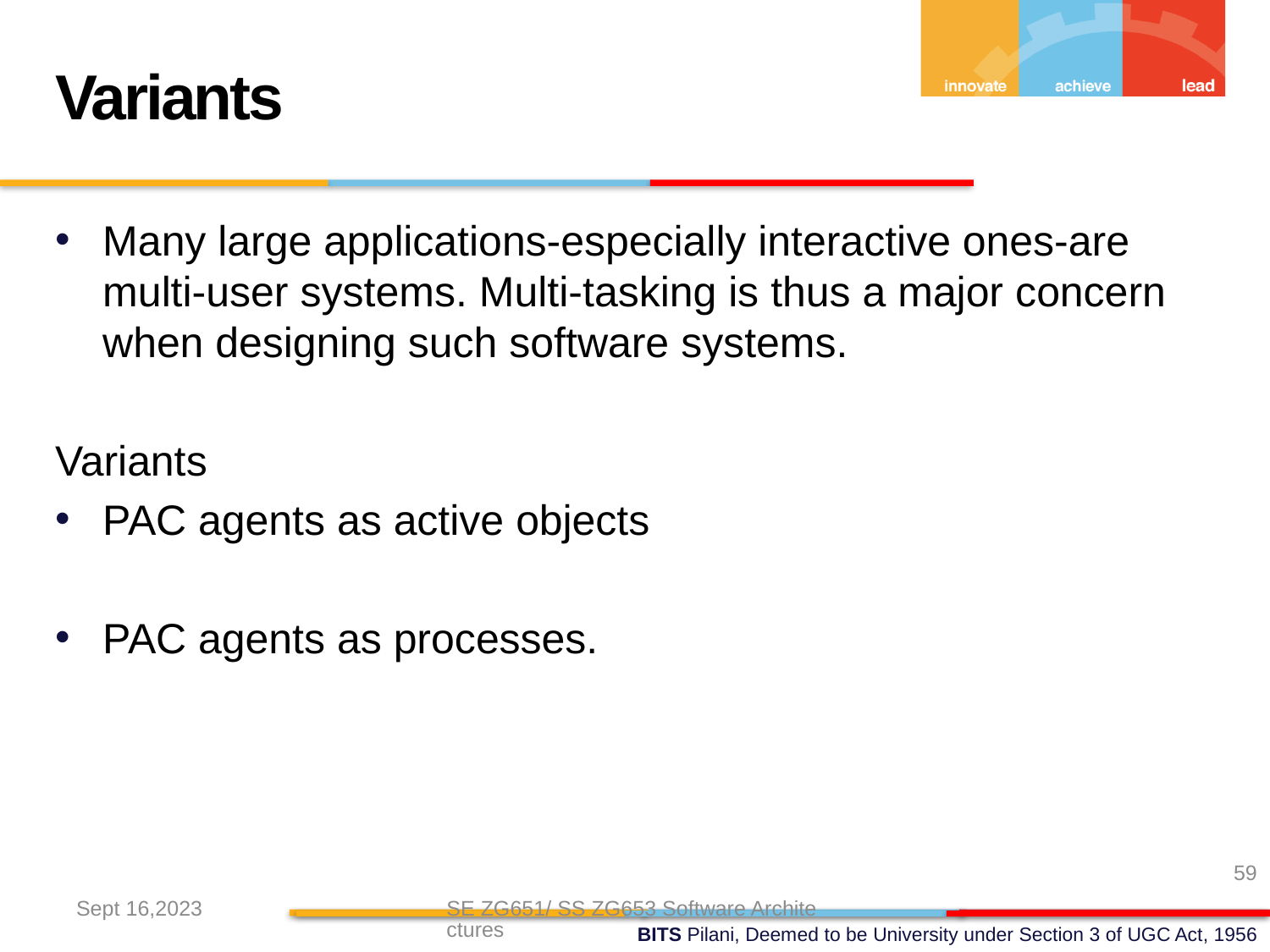

Variants
Many large applications-especially interactive ones-are multi-user systems. Multi-tasking is thus a major concern when designing such software systems.

Variants
PAC agents as active objects

PAC agents as processes.
59
Sept 16,2023
SE ZG651/ SS ZG653 Software Architectures